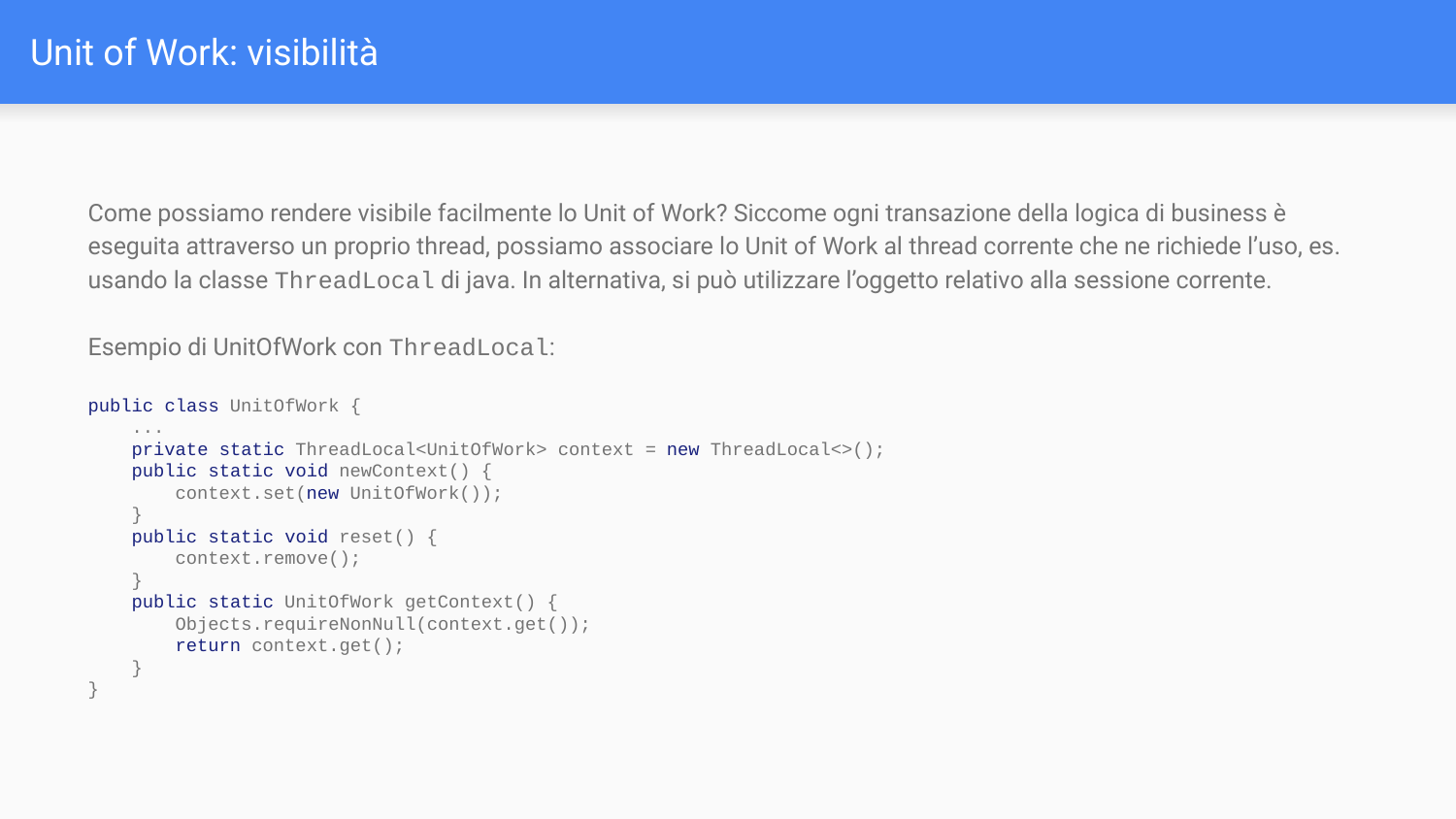

# Unit of Work: visibilità
Come possiamo rendere visibile facilmente lo Unit of Work? Siccome ogni transazione della logica di business è eseguita attraverso un proprio thread, possiamo associare lo Unit of Work al thread corrente che ne richiede l’uso, es. usando la classe ThreadLocal di java. In alternativa, si può utilizzare l’oggetto relativo alla sessione corrente.

Esempio di UnitOfWork con ThreadLocal:

public class UnitOfWork {
    ...
    private static ThreadLocal<UnitOfWork> context = new ThreadLocal<>();
    public static void newContext() {
        context.set(new UnitOfWork());
    }
    public static void reset() {
        context.remove();
    }
    public static UnitOfWork getContext() {
        Objects.requireNonNull(context.get());
        return context.get();
    }
}